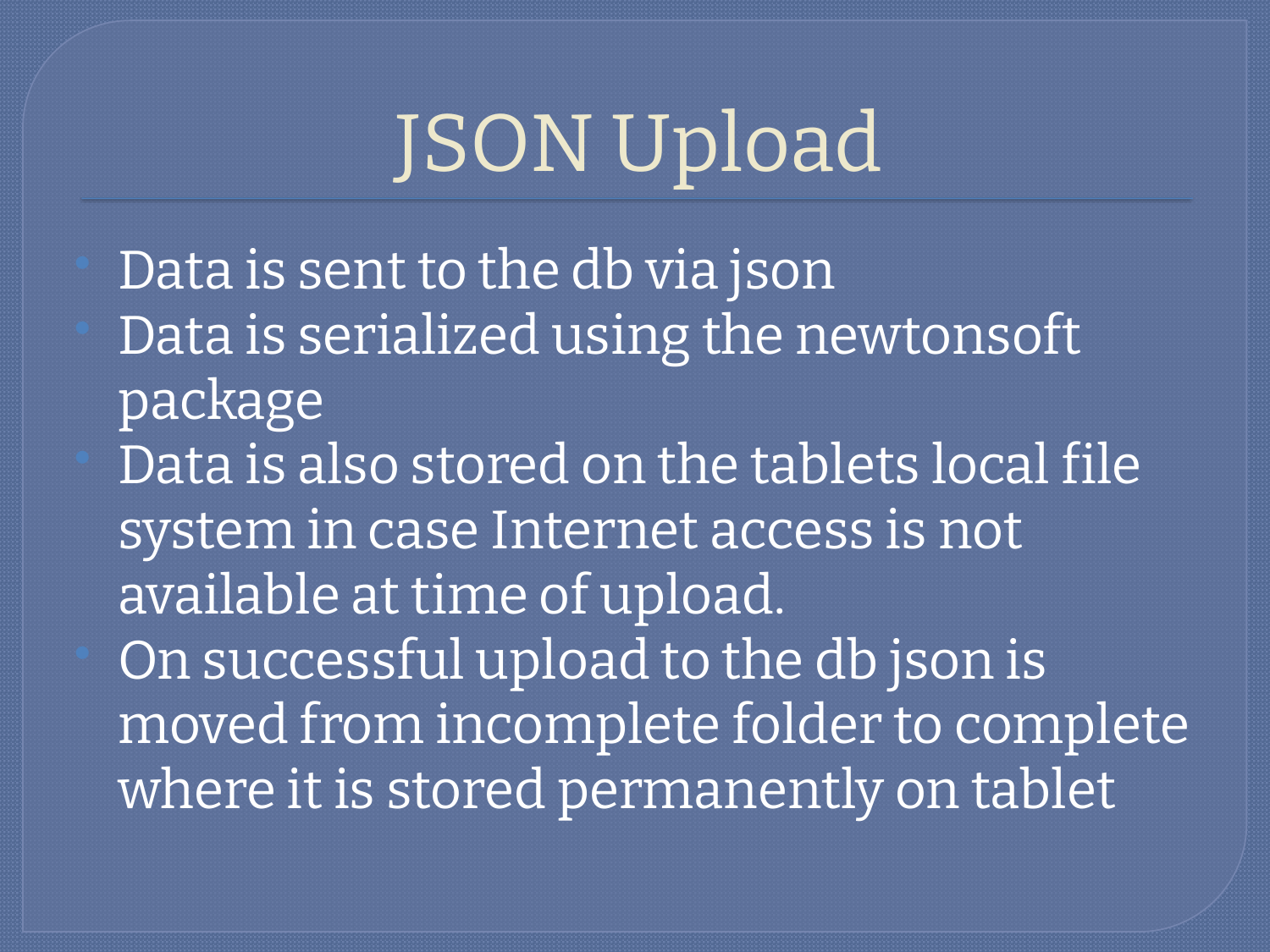

# JSON Upload
Data is sent to the db via json
Data is serialized using the newtonsoft package
Data is also stored on the tablets local file system in case Internet access is not available at time of upload.
On successful upload to the db json is moved from incomplete folder to complete where it is stored permanently on tablet